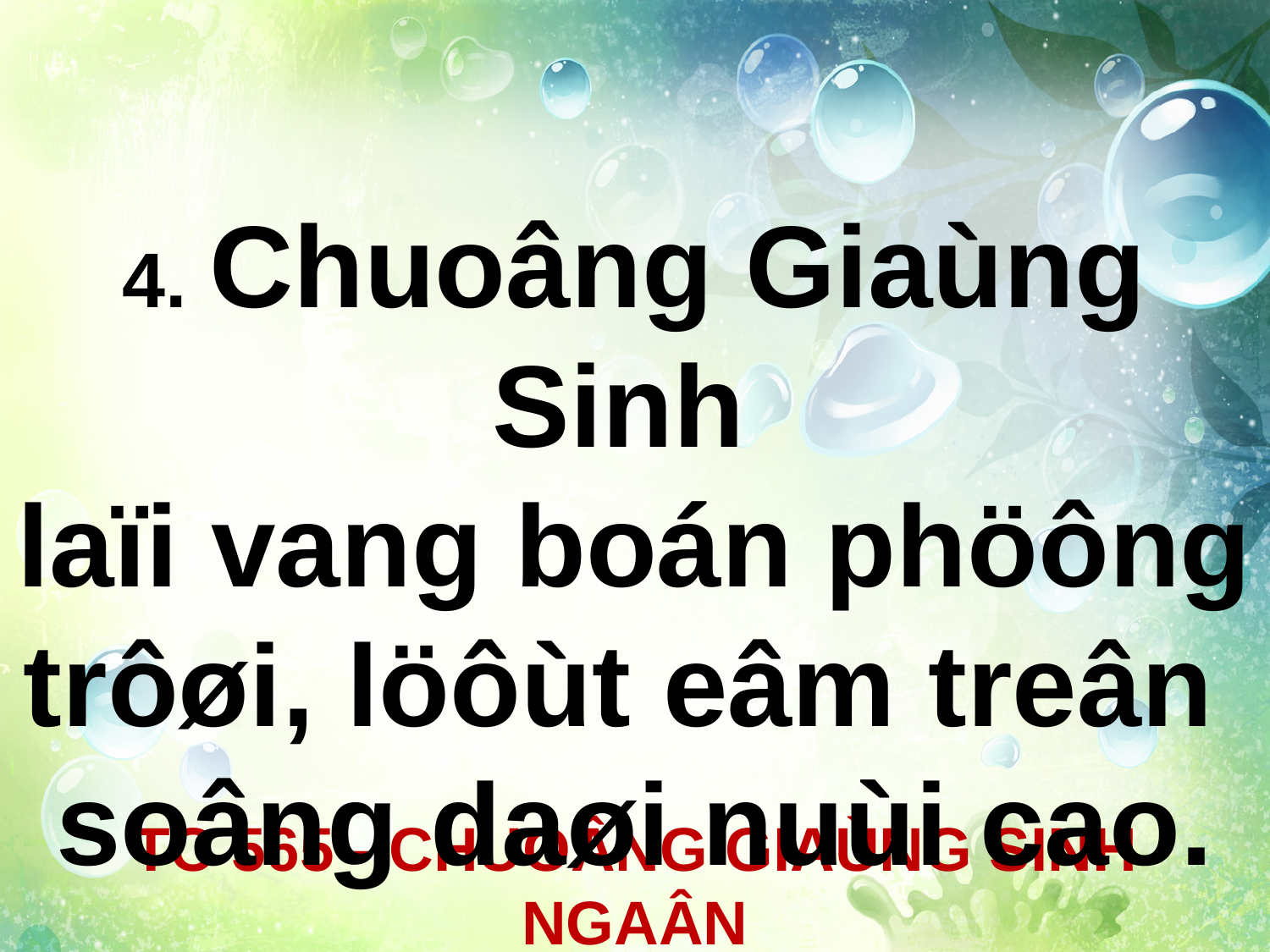

4. Chuoâng Giaùng Sinh
laïi vang boán phöông trôøi, löôùt eâm treân
soâng daøi nuùi cao.
TC 565 - CHUOÂNG GIAÙNG SINH NGAÂN